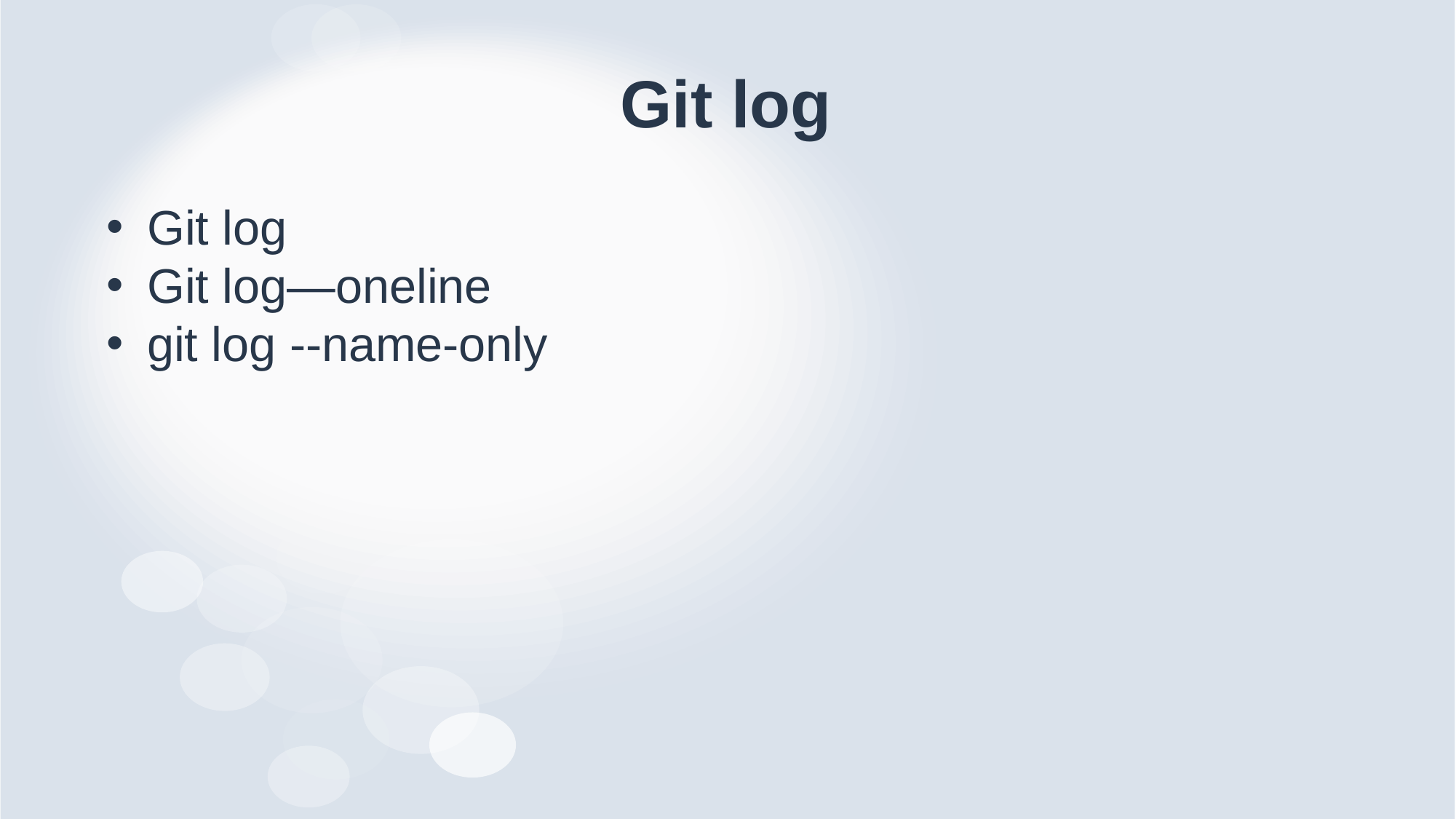

# Git log
Git log
Git log—oneline
git log --name-only